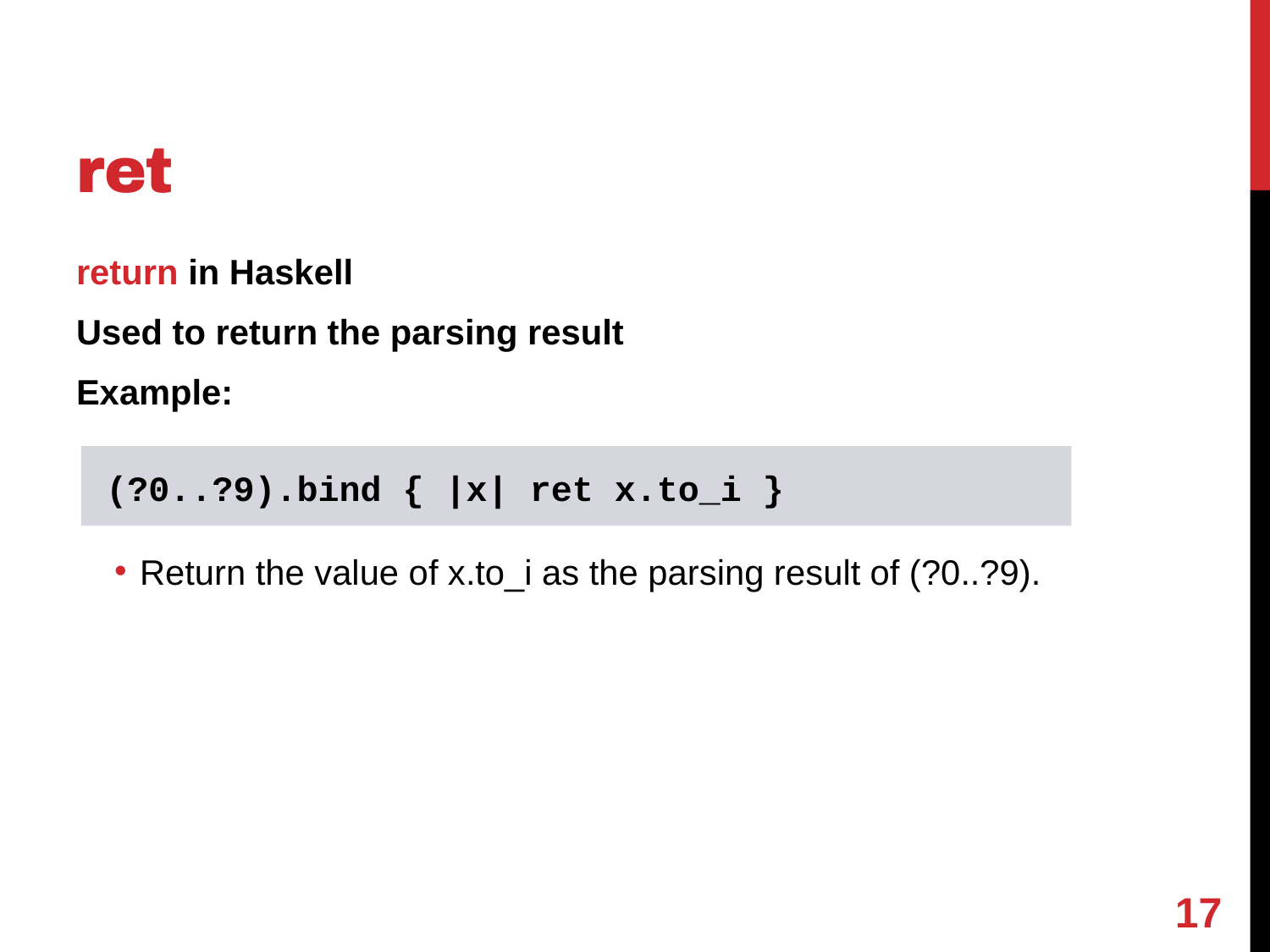

# ret
return in Haskell
Used to return the parsing result
Example:

Return the value of x.to_i as the parsing result of (?0..?9).
(?0..?9).bind { |x| ret x.to_i }
17